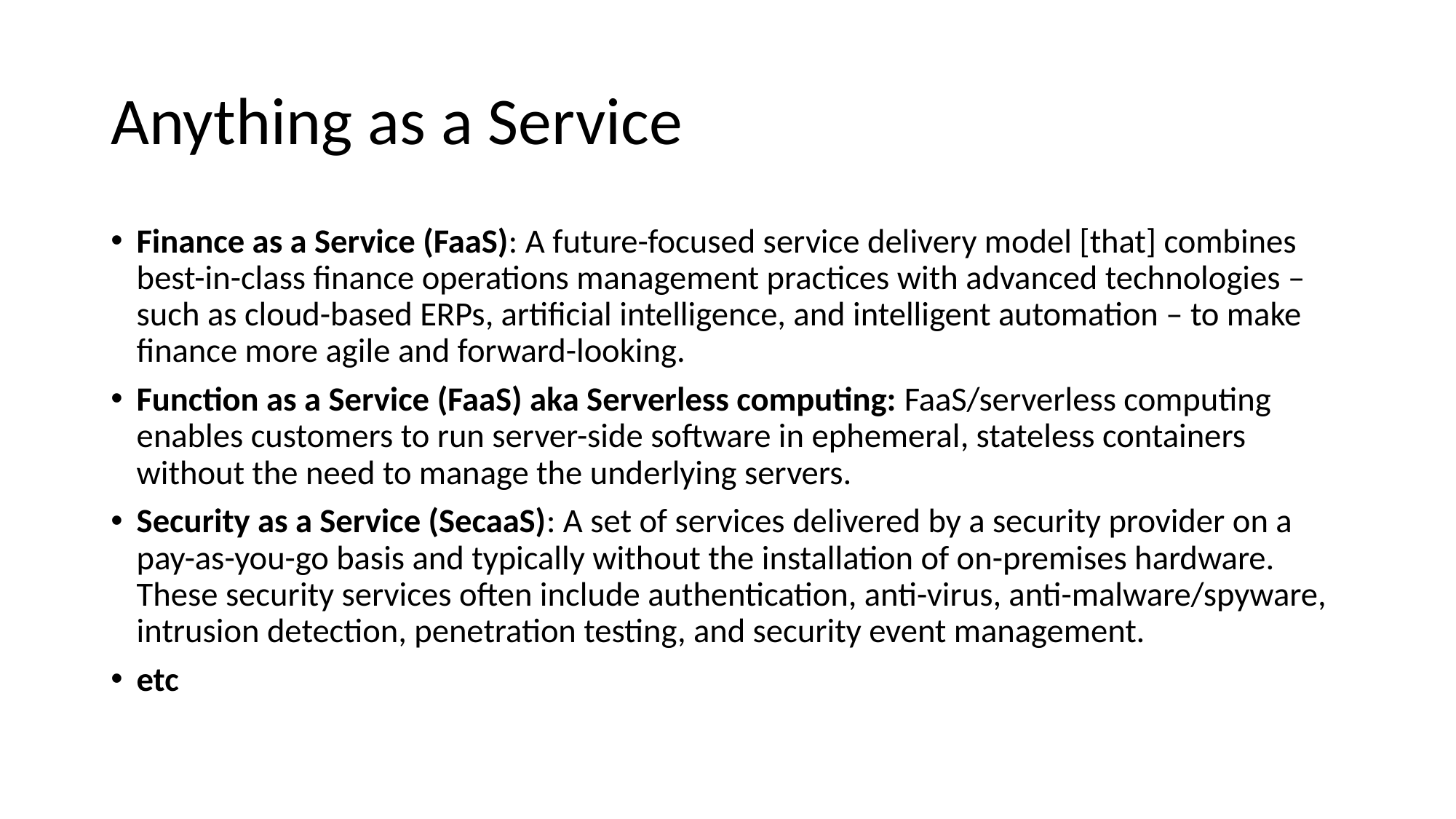

# Anything as a Service
Finance as a Service (FaaS): A future-focused service delivery model [that] combines best-in-class finance operations management practices with advanced technologies – such as cloud-based ERPs, artificial intelligence, and intelligent automation – to make finance more agile and forward-looking.
Function as a Service (FaaS) aka Serverless computing: FaaS/serverless computing enables customers to run server-side software in ephemeral, stateless containers without the need to manage the underlying servers.
Security as a Service (SecaaS): A set of services delivered by a security provider on a pay-as-you-go basis and typically without the installation of on-premises hardware. These security services often include authentication, anti-virus, anti-malware/spyware, intrusion detection, penetration testing, and security event management.
etc